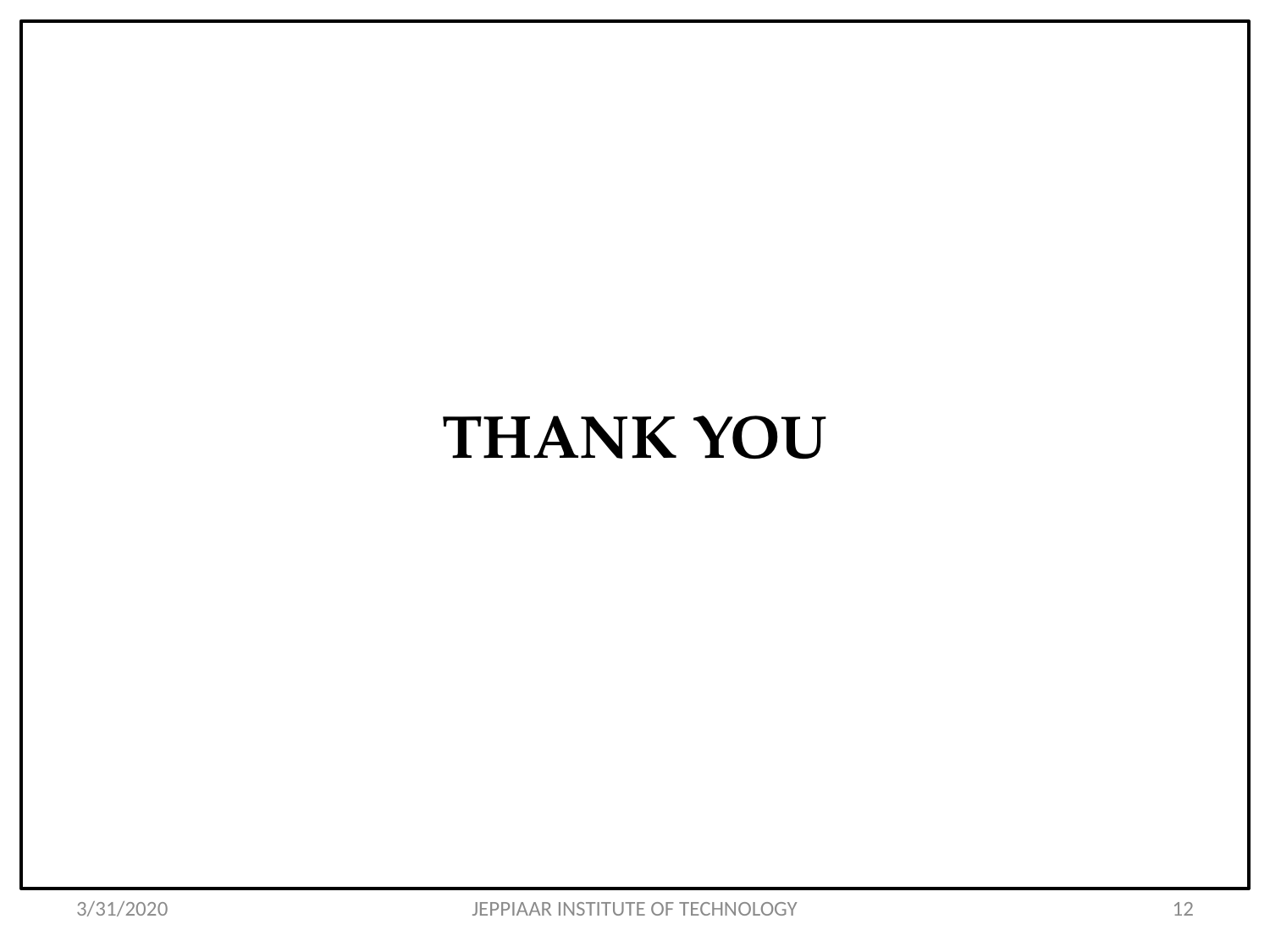

# THANK YOU
3/31/2020
JEPPIAAR INSTITUTE OF TECHNOLOGY
12